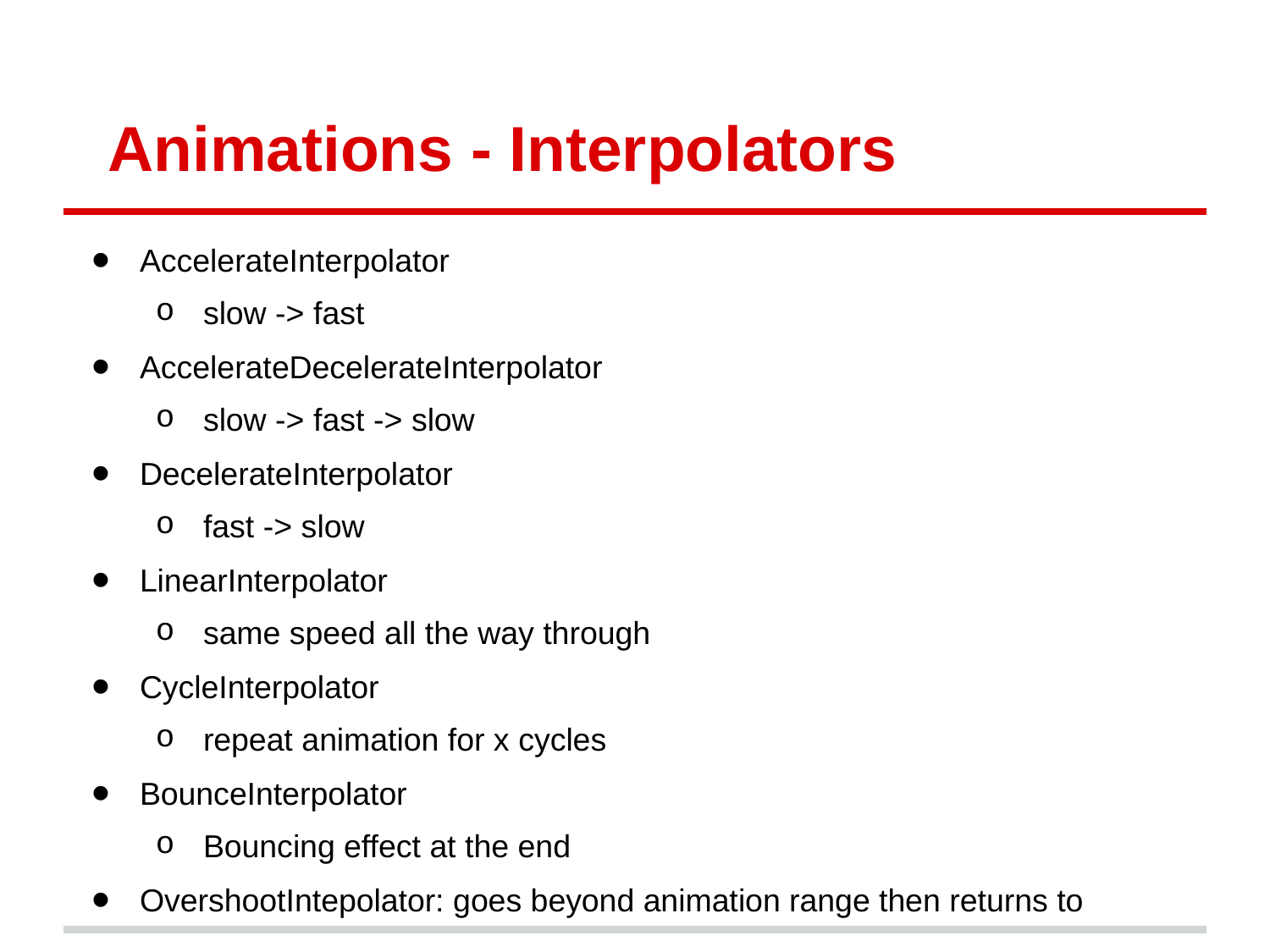

# Animations - Interpolators
AccelerateInterpolator
slow -> fast
AccelerateDecelerateInterpolator
slow -> fast -> slow
DecelerateInterpolator
fast -> slow
LinearInterpolator
same speed all the way through
CycleInterpolator
repeat animation for x cycles
BounceInterpolator
Bouncing effect at the end
OvershootIntepolator: goes beyond animation range then returns to